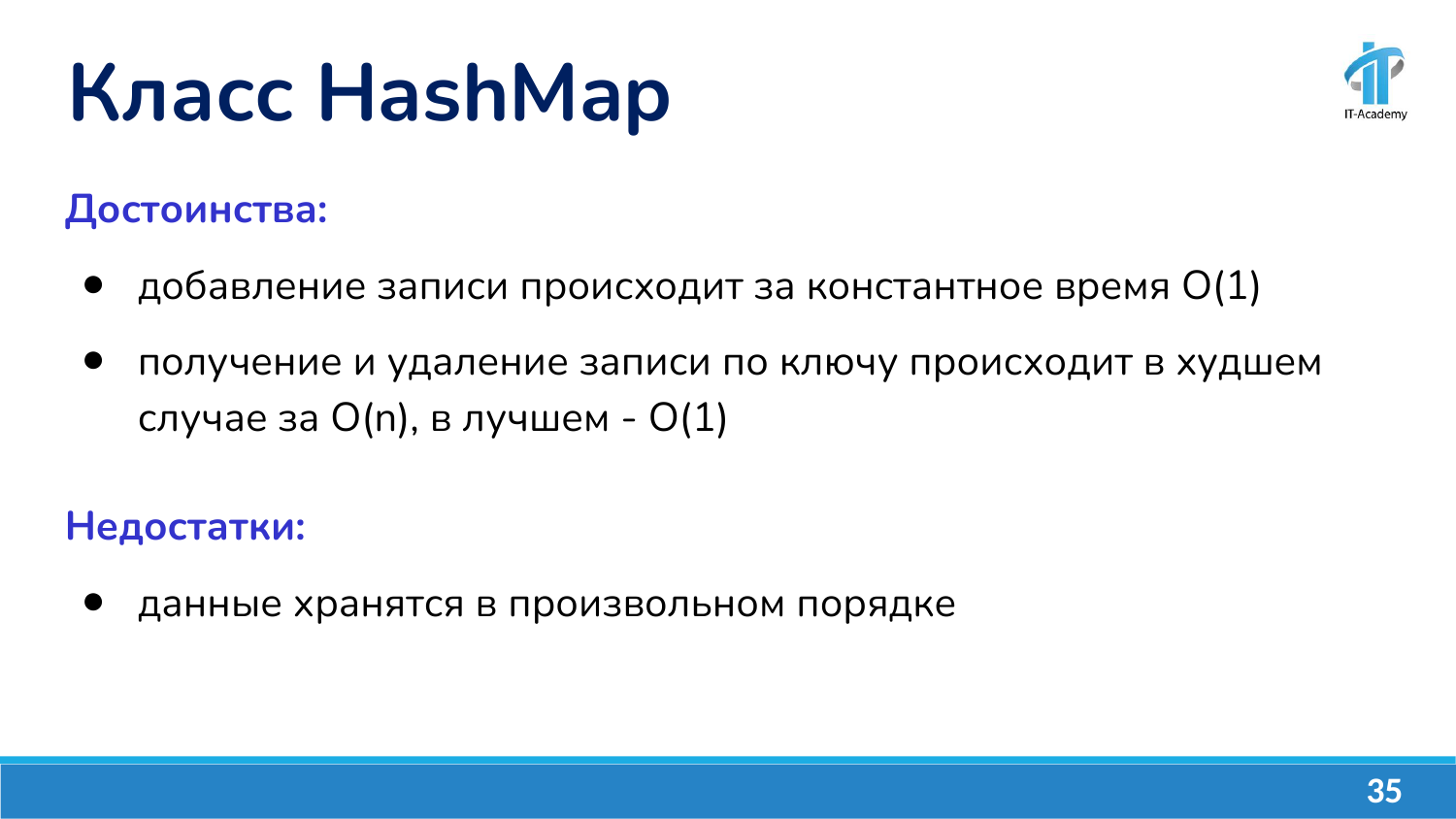

Класс HashMap
Достоинства:
добавление записи происходит за константное время O(1)
получение и удаление записи по ключу происходит в худшем случае за O(n), в лучшем - O(1)
Недостатки:
данные хранятся в произвольном порядке
35